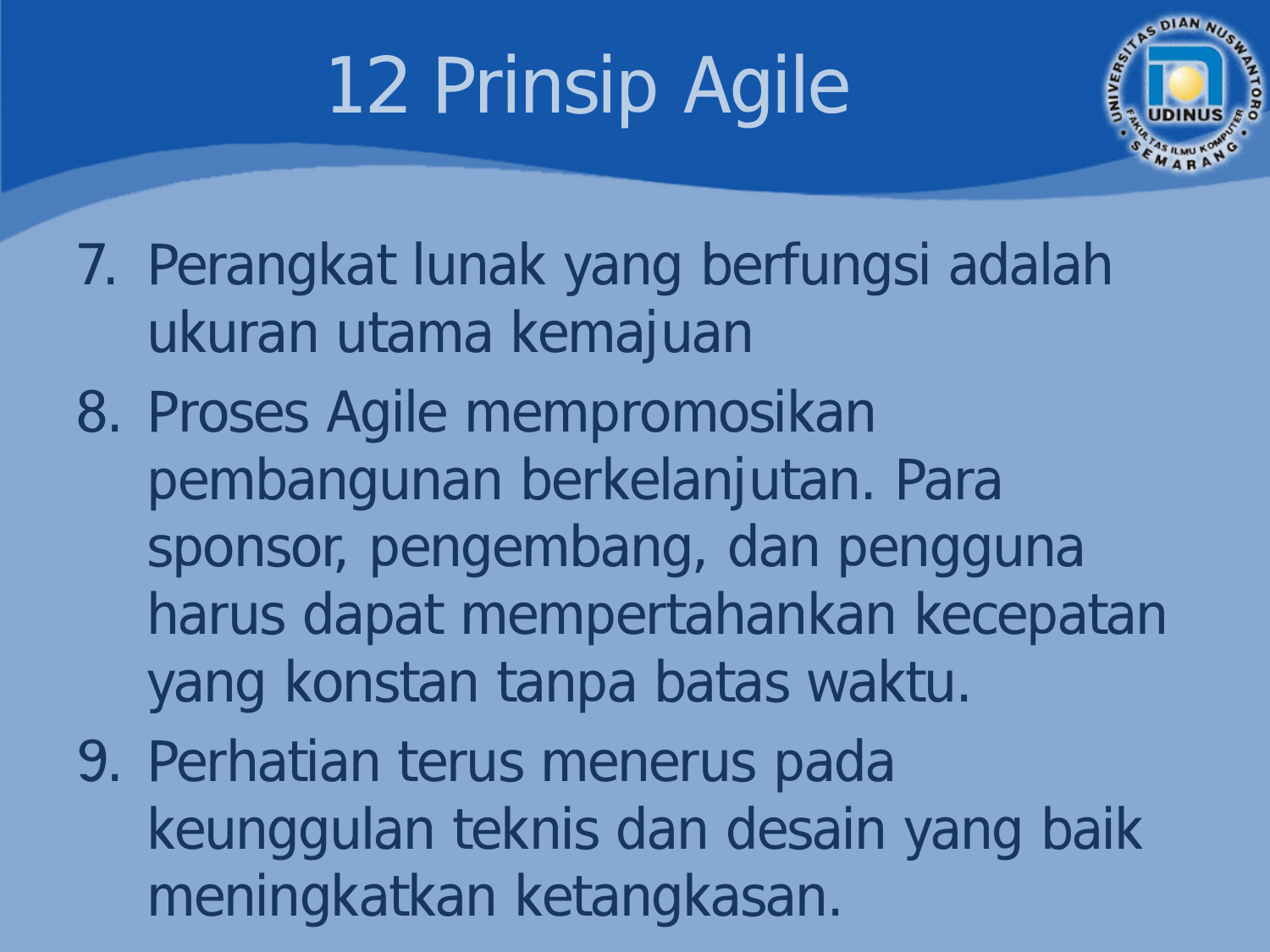

# 12 Prinsip Agile
Perangkat lunak yang berfungsi adalah ukuran utama kemajuan
Proses Agile mempromosikan pembangunan berkelanjutan. Para sponsor, pengembang, dan pengguna harus dapat mempertahankan kecepatan yang konstan tanpa batas waktu.
Perhatian terus menerus pada keunggulan teknis dan desain yang baik meningkatkan ketangkasan.